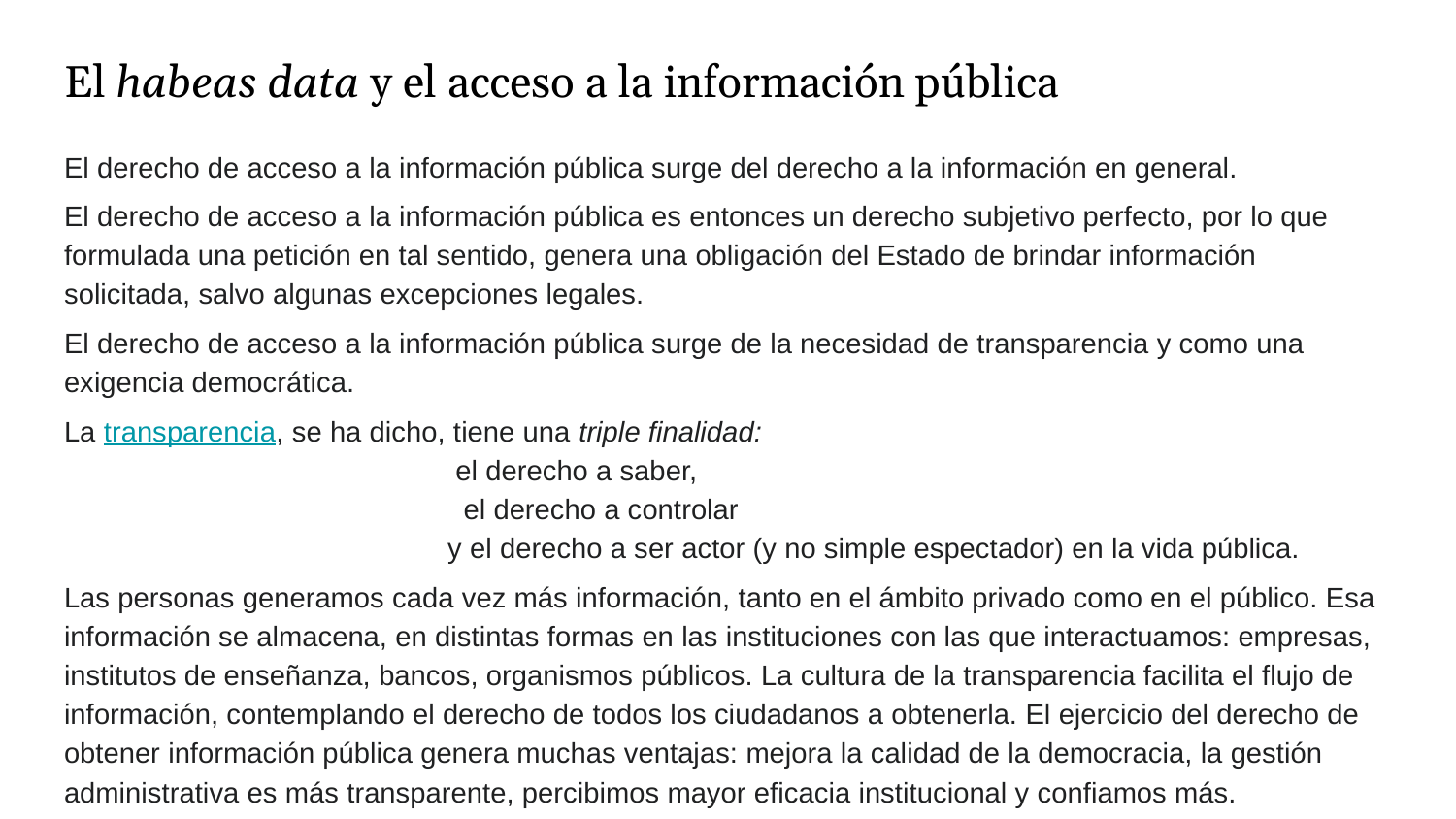

# El habeas data y el acceso a la información pública

El derecho de acceso a la información pública surge del derecho a la información en general.
El derecho de acceso a la información pública es entonces un derecho subjetivo perfecto, por lo que formulada una petición en tal sentido, genera una obligación del Estado de brindar información solicitada, salvo algunas excepciones legales.
El derecho de acceso a la información pública surge de la necesidad de transparencia y como una exigencia democrática.
La transparencia, se ha dicho, tiene una triple finalidad:                                                                                                                                el derecho a saber,                                                                                                                                         el derecho a controlar                                                                                                                                  y el derecho a ser actor (y no simple espectador) en la vida pública.
Las personas generamos cada vez más información, tanto en el ámbito privado como en el público. Esa información se almacena, en distintas formas en las instituciones con las que interactuamos: empresas, institutos de enseñanza, bancos, organismos públicos. La cultura de la transparencia facilita el flujo de información, contemplando el derecho de todos los ciudadanos a obtenerla. El ejercicio del derecho de obtener información pública genera muchas ventajas: mejora la calidad de la democracia, la gestión administrativa es más transparente, percibimos mayor eficacia institucional y confiamos más.